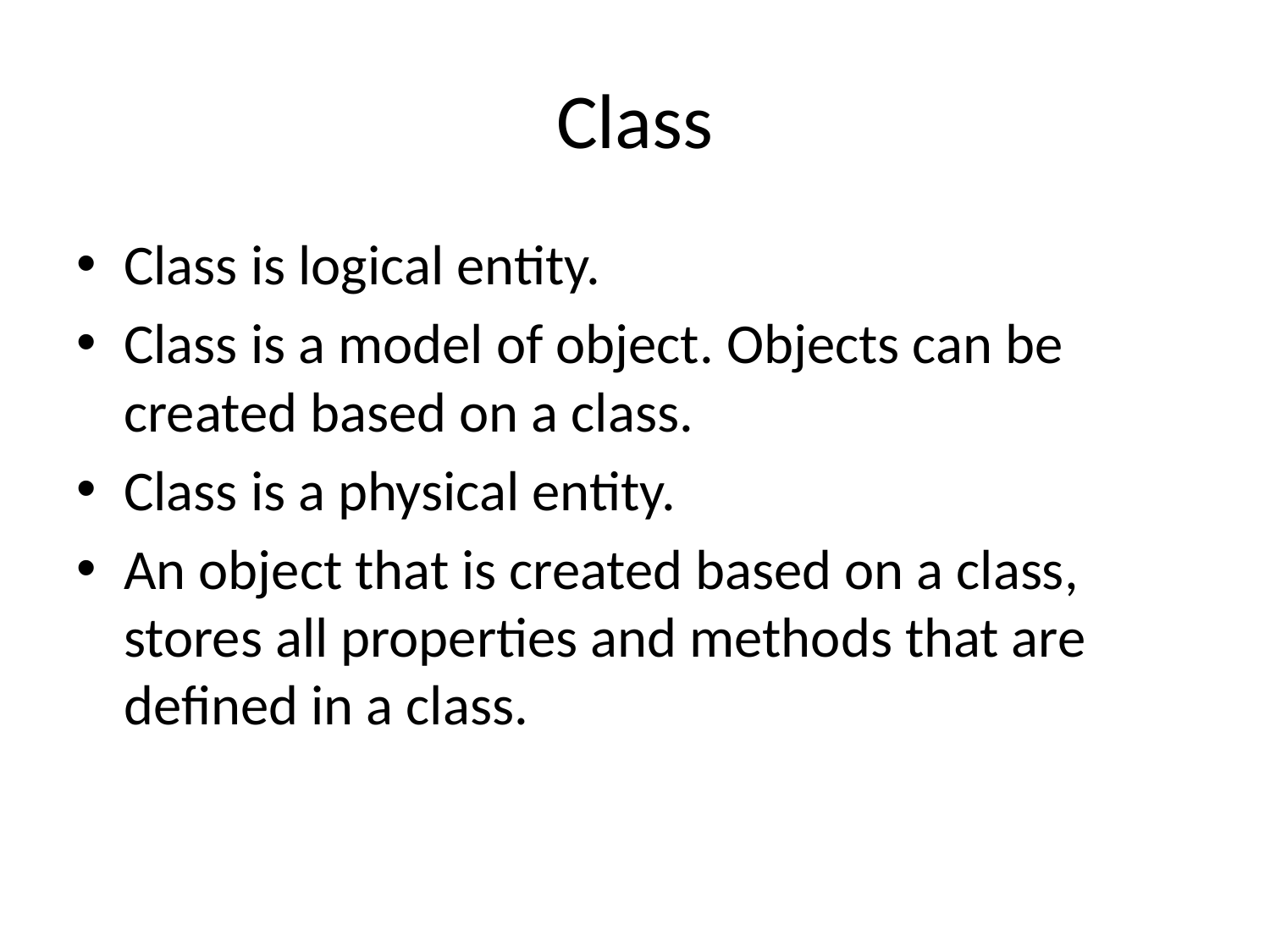

# Class
Class is logical entity.
Class is a model of object. Objects can be created based on a class.
Class is a physical entity.
An object that is created based on a class, stores all properties and methods that are defined in a class.